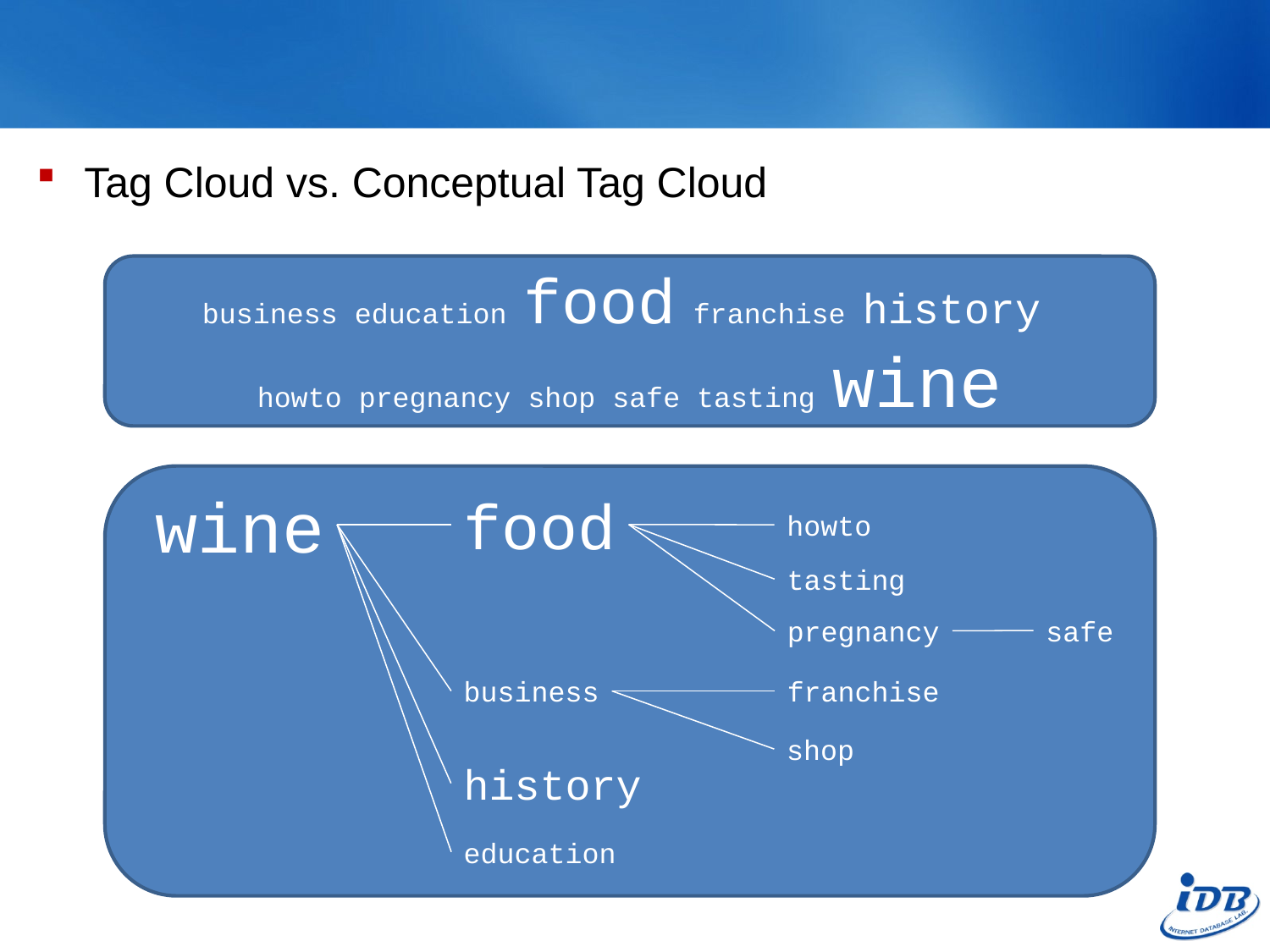

#
Tag Cloud vs. Conceptual Tag Cloud
business education food franchise history
howto pregnancy shop safe tasting wine

wine
food
howto
tasting
safe
pregnancy
business
franchise
shop
history
education
25